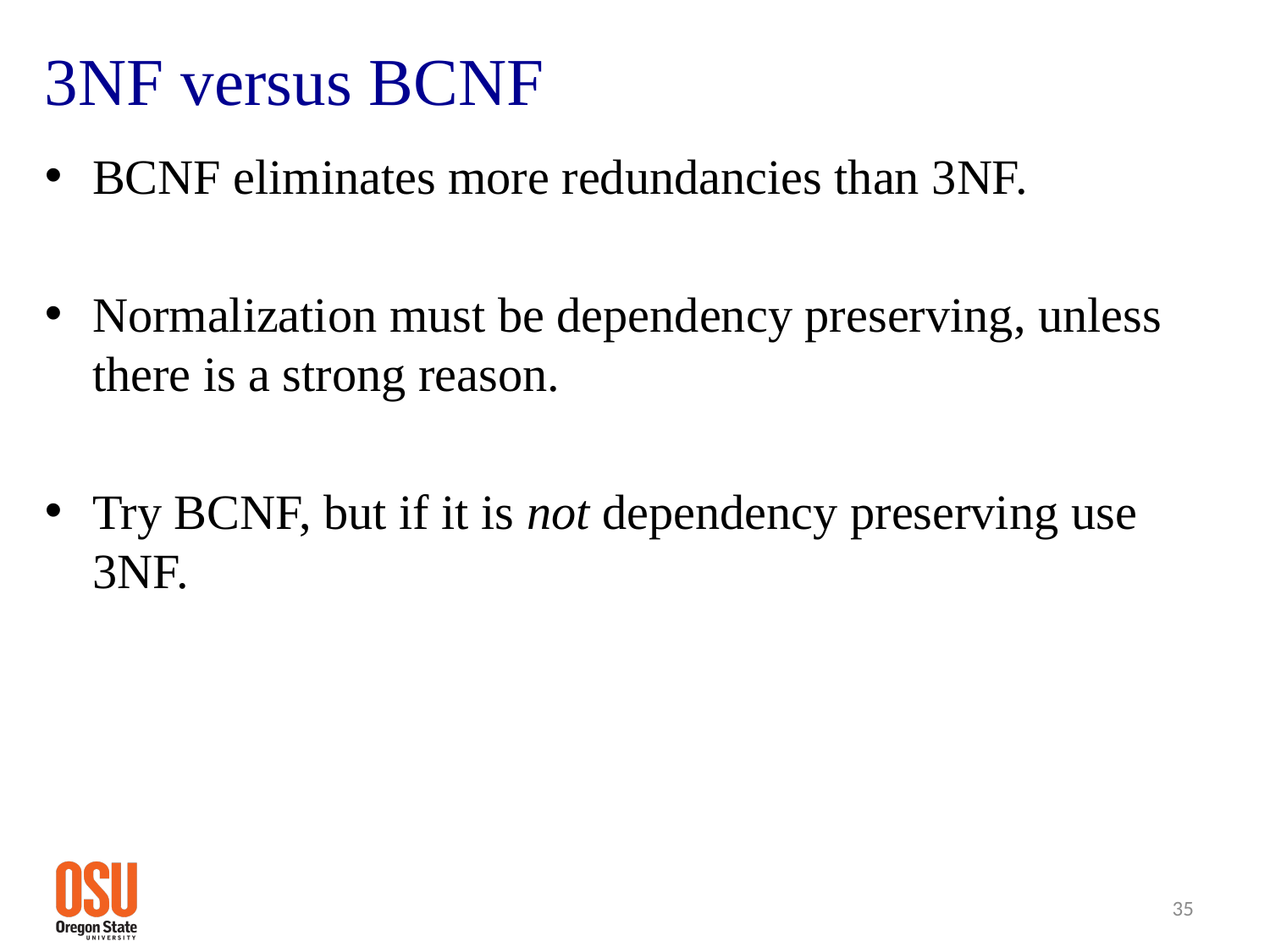

# 3NF versus BCNF
BCNF eliminates more redundancies than 3NF.

Normalization must be dependency preserving, unless there is a strong reason.

Try BCNF, but if it is not dependency preserving use 3NF.

35